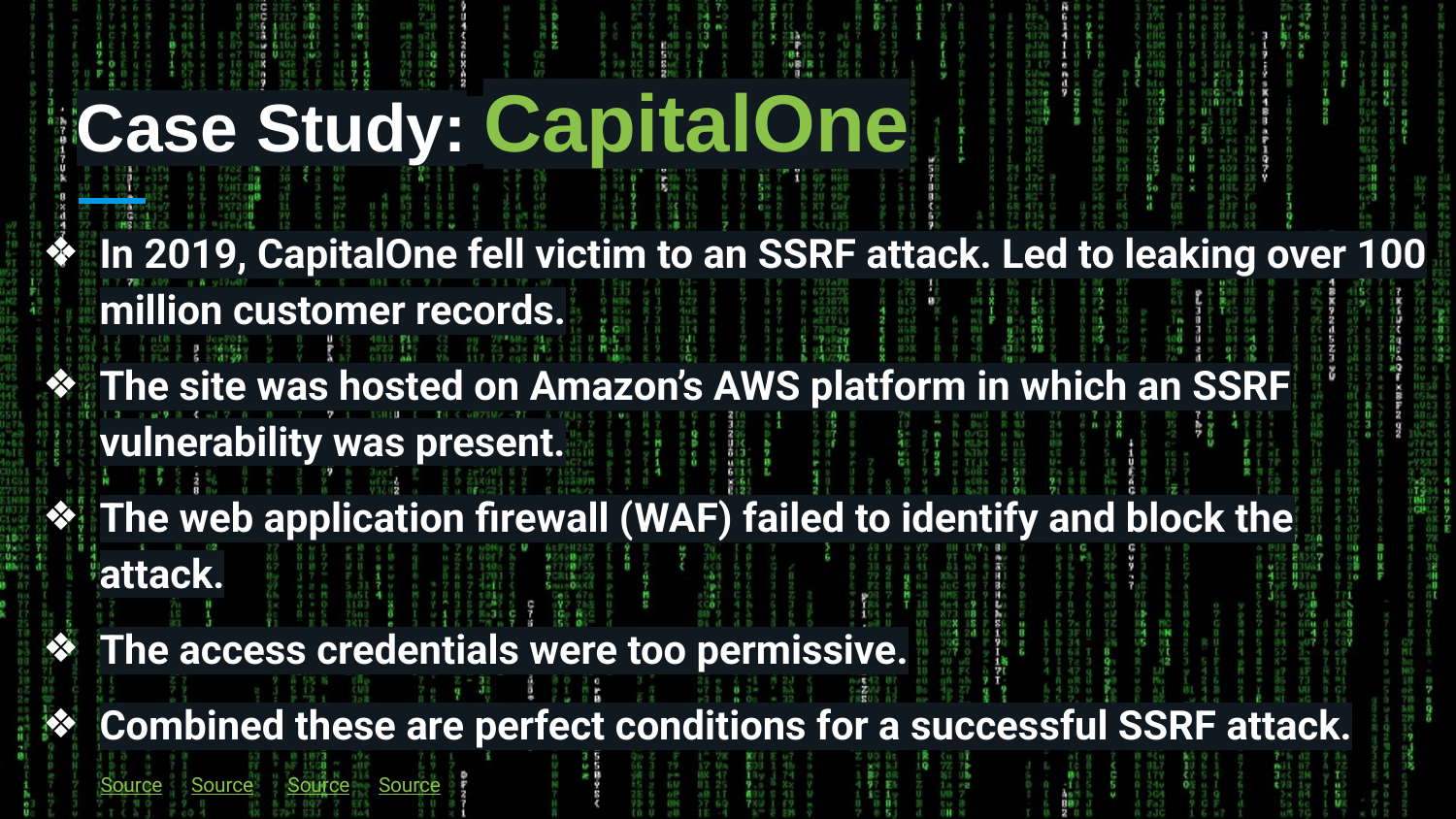

# Case Study: CapitalOne
In 2019, CapitalOne fell victim to an SSRF attack. Led to leaking over 100 million customer records.
The site was hosted on Amazon’s AWS platform in which an SSRF vulnerability was present.
The web application firewall (WAF) failed to identify and block the attack.
The access credentials were too permissive.
Combined these are perfect conditions for a successful SSRF attack.
Source
Source
Source
Source